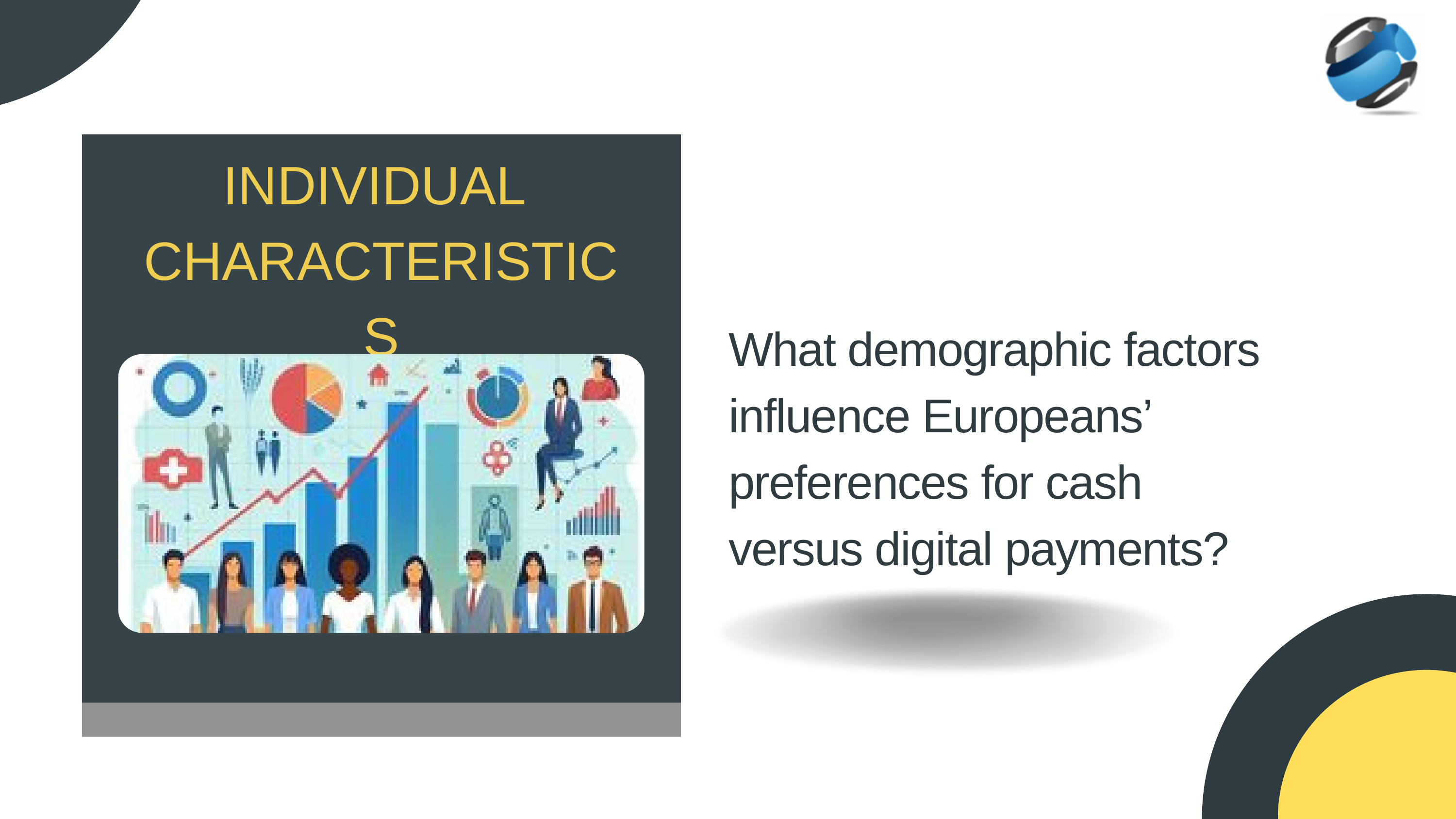

INDIVIDUAL
CHARACTERISTICS
What demographic factors influence Europeans’ preferences for cash versus digital payments?